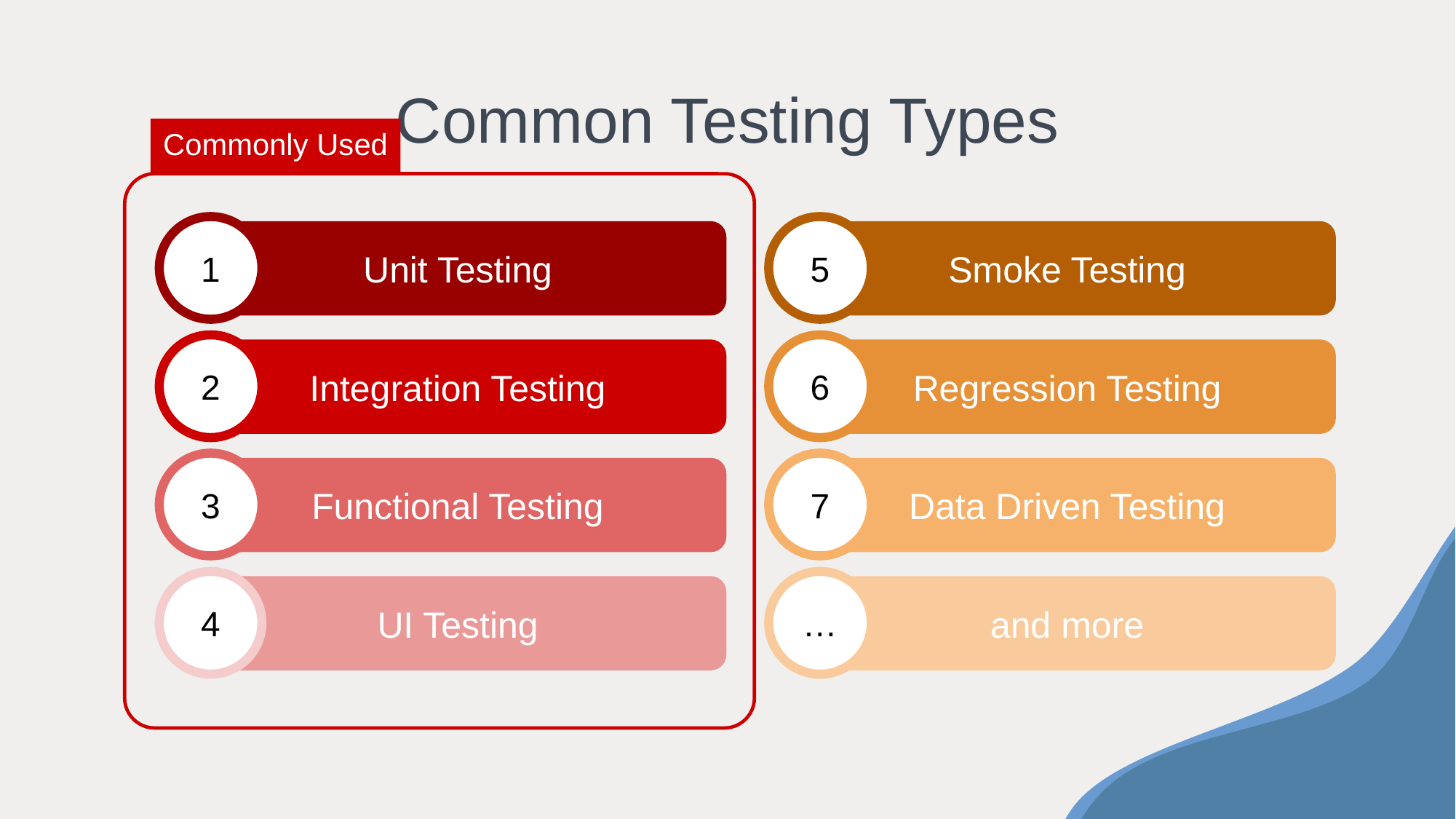

# Common Testing Types
Commonly Used

1
5
Unit Testing
Smoke Testing
2
6
Integration Testing
Regression Testing
3
7
Functional Testing
Data Driven Testing

4
…
UI Testing
and more